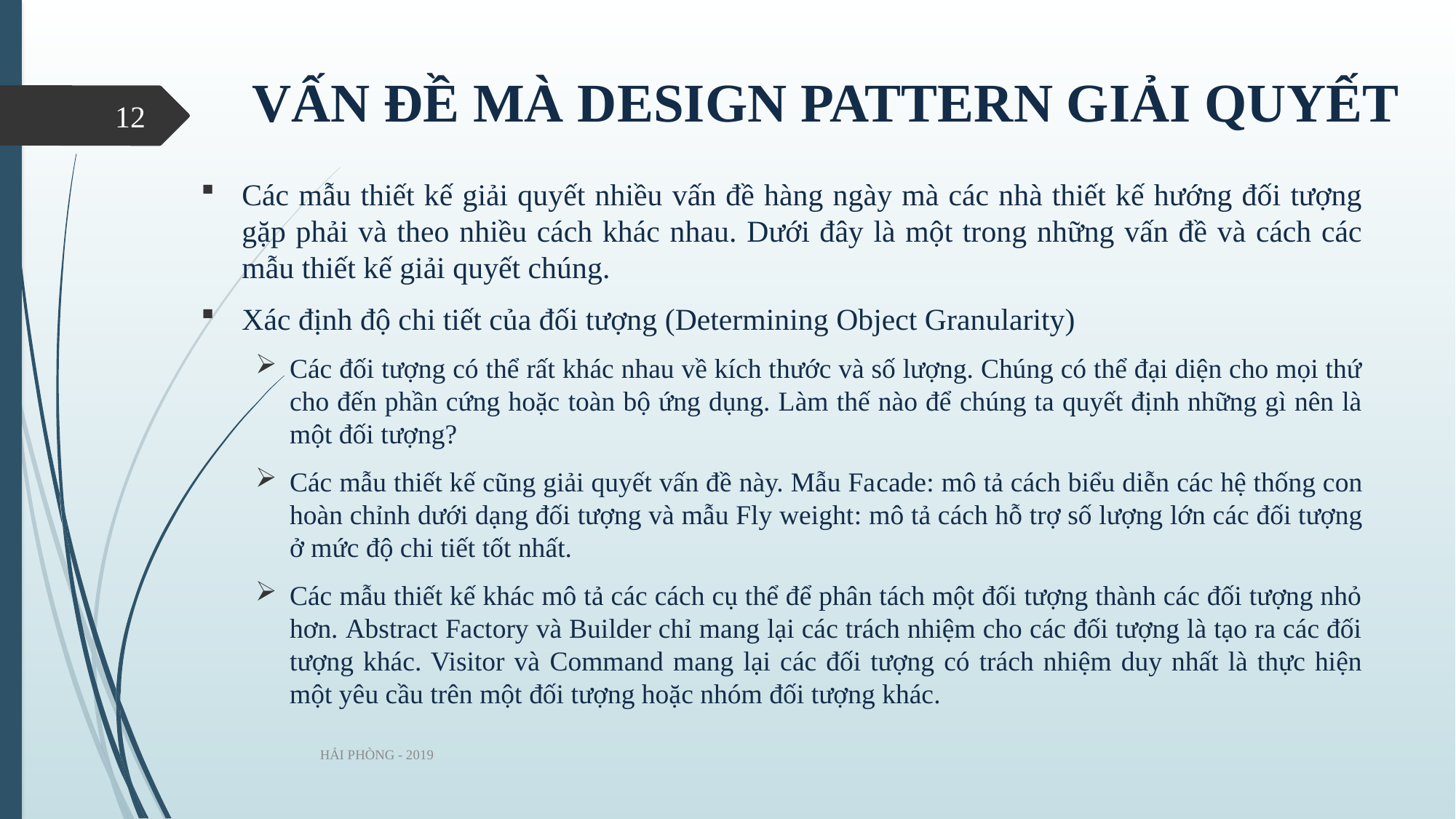

# VẤN ĐỀ MÀ DESIGN PATTERN GIẢI QUYẾT
12
Các mẫu thiết kế giải quyết nhiều vấn đề hàng ngày mà các nhà thiết kế hướng đối tượng gặp phải và theo nhiều cách khác nhau. Dưới đây là một trong những vấn đề và cách các mẫu thiết kế giải quyết chúng.
Xác định độ chi tiết của đối tượng (Determining Object Granularity)
Các đối tượng có thể rất khác nhau về kích thước và số lượng. Chúng có thể đại diện cho mọi thứ cho đến phần cứng hoặc toàn bộ ứng dụng. Làm thế nào để chúng ta quyết định những gì nên là một đối tượng?
Các mẫu thiết kế cũng giải quyết vấn đề này. Mẫu Facade: mô tả cách biểu diễn các hệ thống con hoàn chỉnh dưới dạng đối tượng và mẫu Fly weight: mô tả cách hỗ trợ số lượng lớn các đối tượng ở mức độ chi tiết tốt nhất.
Các mẫu thiết kế khác mô tả các cách cụ thể để phân tách một đối tượng thành các đối tượng nhỏ hơn. Abstract Factory và Builder chỉ mang lại các trách nhiệm cho các đối tượng là tạo ra các đối tượng khác. Visitor và Command mang lại các đối tượng có trách nhiệm duy nhất là thực hiện một yêu cầu trên một đối tượng hoặc nhóm đối tượng khác.
HẢI PHÒNG - 2019